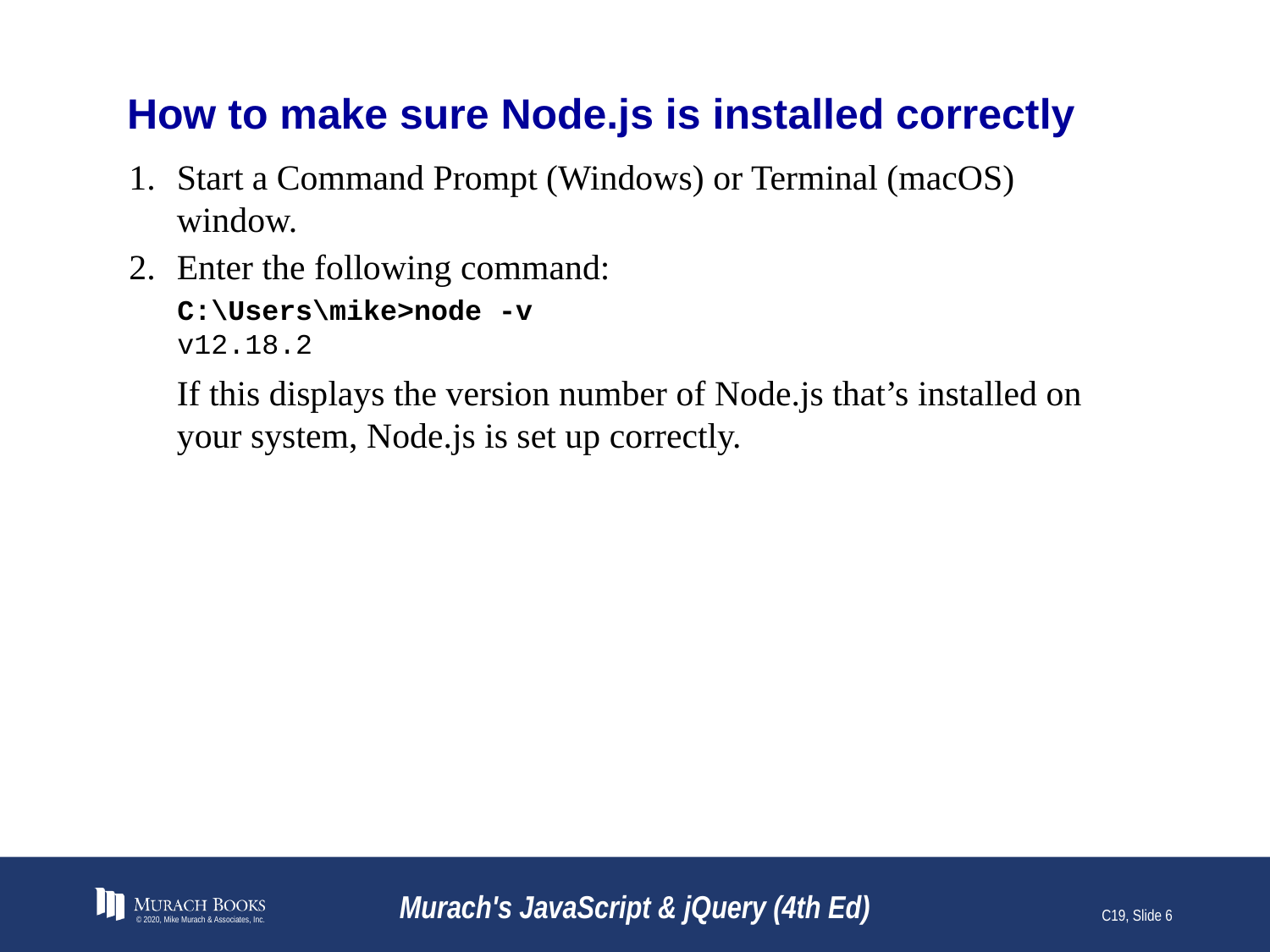

# How to make sure Node.js is installed correctly
Start a Command Prompt (Windows) or Terminal (macOS) window.
Enter the following command:
C:\Users\mike>node -v
v12.18.2
If this displays the version number of Node.js that’s installed on your system, Node.js is set up correctly.

© 2020, Mike Murach & Associates, Inc.
Murach's JavaScript & jQuery (4th Ed)

C19, Slide 6